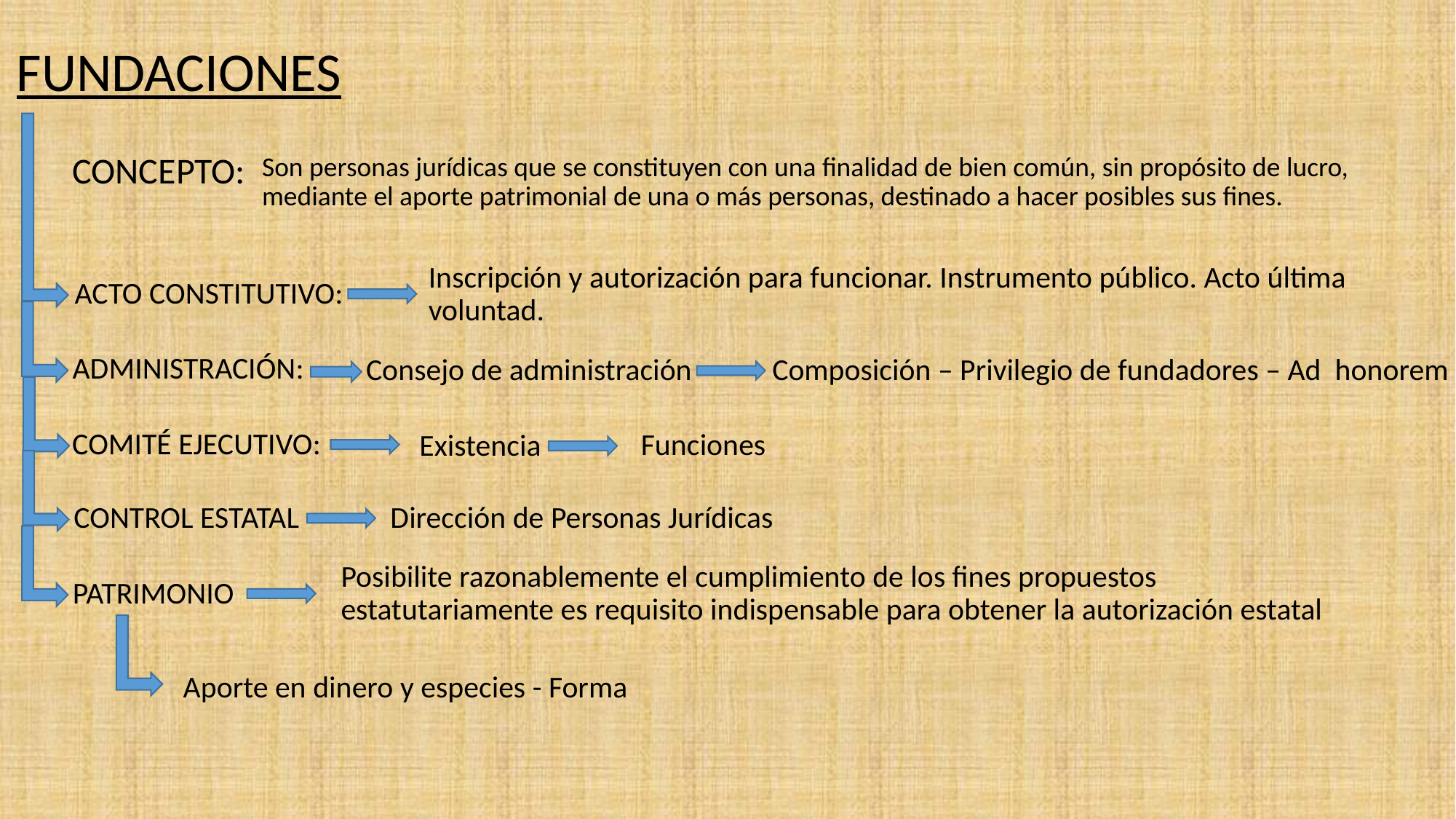

FUNDACIONES
# Son personas jurídicas que se constituyen con una finalidad de bien común, sin propósito de lucro, mediante el aporte patrimonial de una o más personas, destinado a hacer posibles sus fines.
CONCEPTO:

ACTO CONSTITUTIVO:
Inscripción y autorización para funcionar. Instrumento público. Acto última voluntad.

ADMINISTRACIÓN:
Composición – Privilegio de fundadores – Ad  honorem
Consejo de administración

COMITÉ EJECUTIVO:
Funciones
Existencia

Dirección de Personas Jurídicas
CONTROL ESTATAL

Posibilite razonablemente el cumplimiento de los fines propuestos estatutariamente es requisito indispensable para obtener la autorización estatal
PATRIMONIO

Aporte en dinero y especies - Forma